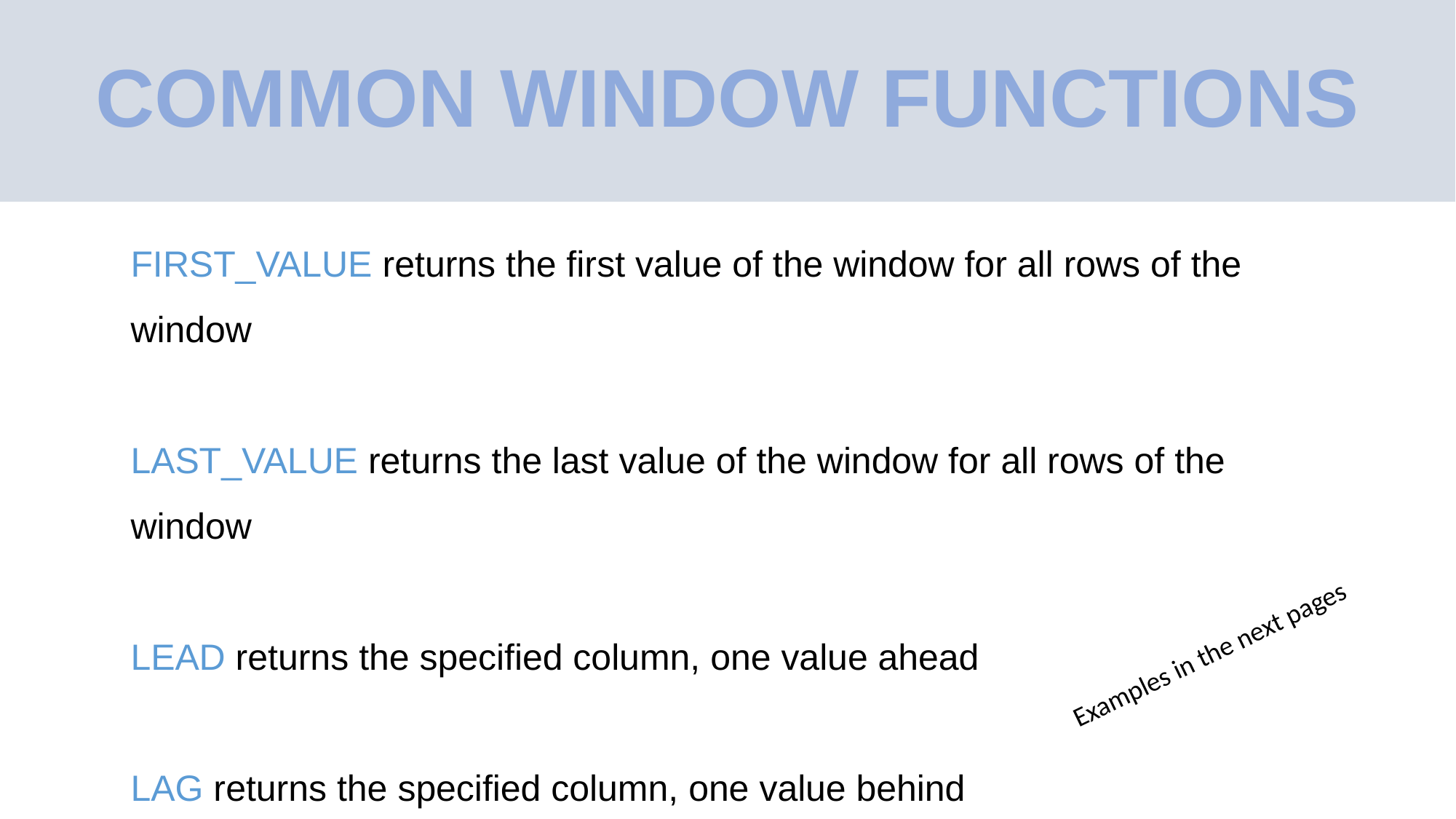

# COMMON WINDOW FUNCTIONS
FIRST_VALUE returns the first value of the window for all rows of the window

LAST_VALUE returns the last value of the window for all rows of the window

LEAD returns the specified column, one value ahead

LAG returns the specified column, one value behind
Examples in the next pages